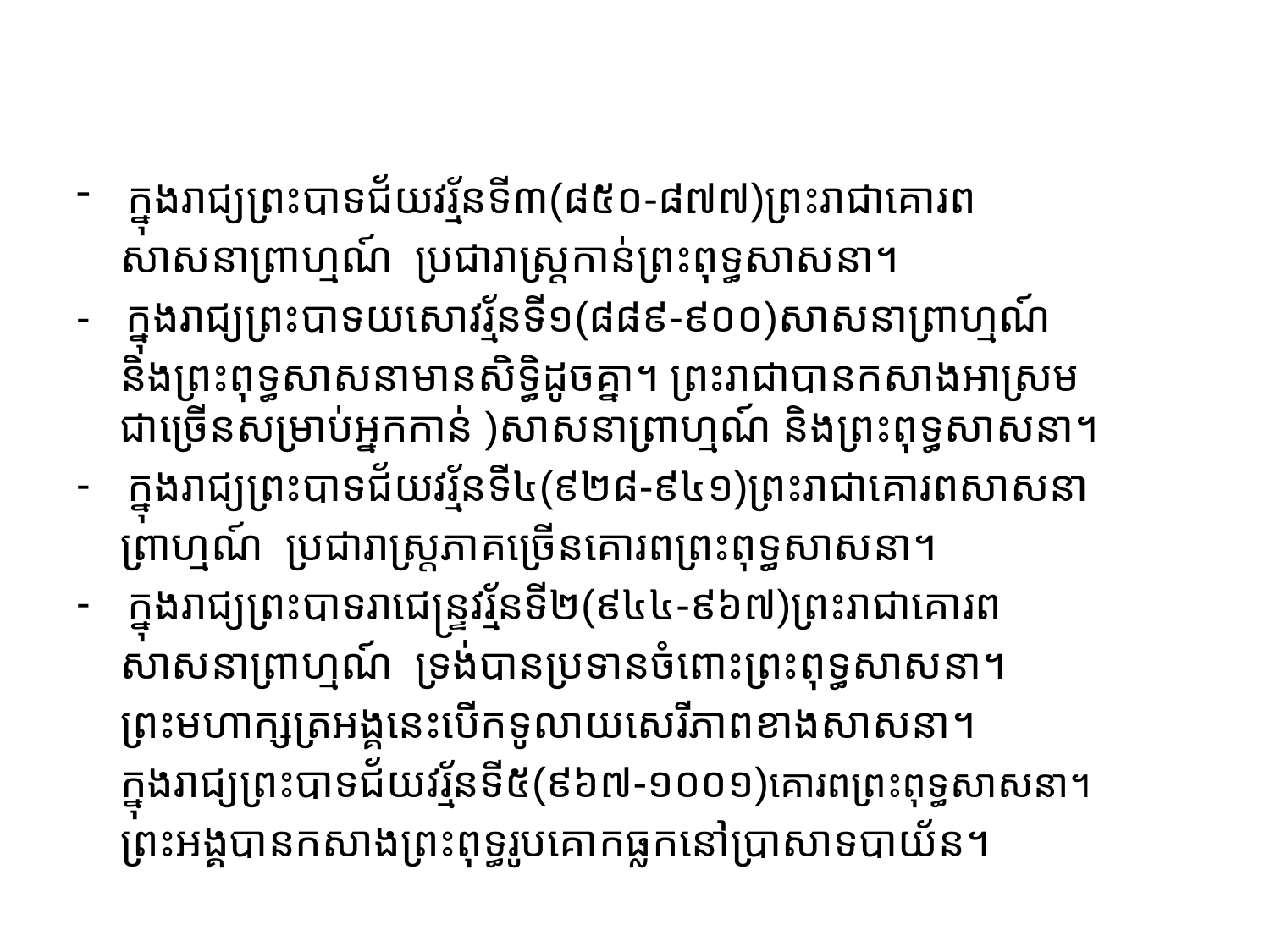

#

ក្នុងរាជ្យព្រះបាទជ័យវរ្ម័នទី៣(៨៥០-៨៧៧)ព្រះរាជាគោរព
    សាសនាព្រាហ្មណ៍  ប្រជារាស្រ្តកាន់ព្រះពុទ្ធសាសនា។
-   ក្នុងរាជ្យព្រះបាទយសោវរ្ម័នទី១(៨៨៩-៩០០)សាសនាព្រាហ្មណ៍
    និងព្រះពុទ្ធសាសនាមានសិទ្ធិដូចគ្នា។ ព្រះរាជាបានកសាងអាស្រម
    ជាច្រើនសម្រាប់អ្នកកាន់ )សាសនាព្រាហ្មណ៍ និងព្រះពុទ្ធសាសនា។
ក្នុងរាជ្យព្រះបាទជ័យវរ្ម័នទី៤(៩២៨-៩៤១)ព្រះរាជាគោរពសាសនា
    ព្រាហ្មណ៍  ប្រជារាស្រ្តភាគច្រើនគោរពព្រះពុទ្ធសាសនា។
ក្នុងរាជ្យព្រះបាទរាជេន្រ្ទវរ្ម័នទី២(៩៤៤-៩៦៧)ព្រះរាជាគោរព
    សាសនាព្រាហ្មណ៍  ទ្រង់បានប្រទានចំពោះព្រះពុទ្ធសាសនា។
    ព្រះមហាក្សត្រអង្គនេះបើកទូលាយសេរីភាពខាងសាសនា។
    ក្នុងរាជ្យព្រះបាទជ័យវរ្ម័នទី៥(៩៦៧-១០០១)គោរពព្រះពុទ្ធសាសនា។
    ព្រះអង្គបានកសាងព្រះពុទ្ធរូបគោកធ្លកនៅប្រាសាទបាយ័ន។